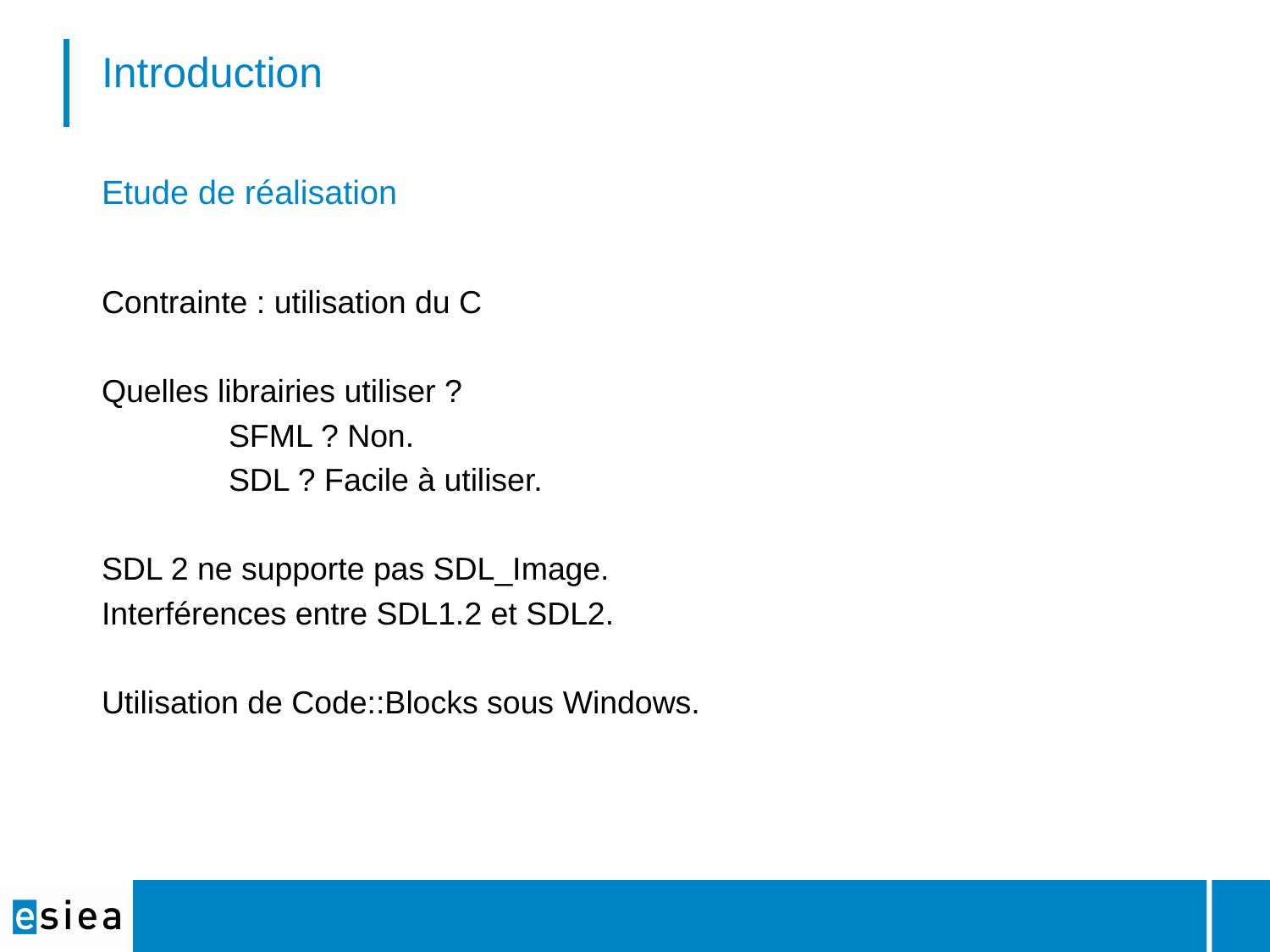

# Introduction
Etude de réalisation
Contrainte : utilisation du C

Quelles librairies utiliser ?
	SFML ? Non.
	SDL ? Facile à utiliser.

SDL 2 ne supporte pas SDL_Image.
Interférences entre SDL1.2 et SDL2.

Utilisation de Code::Blocks sous Windows.